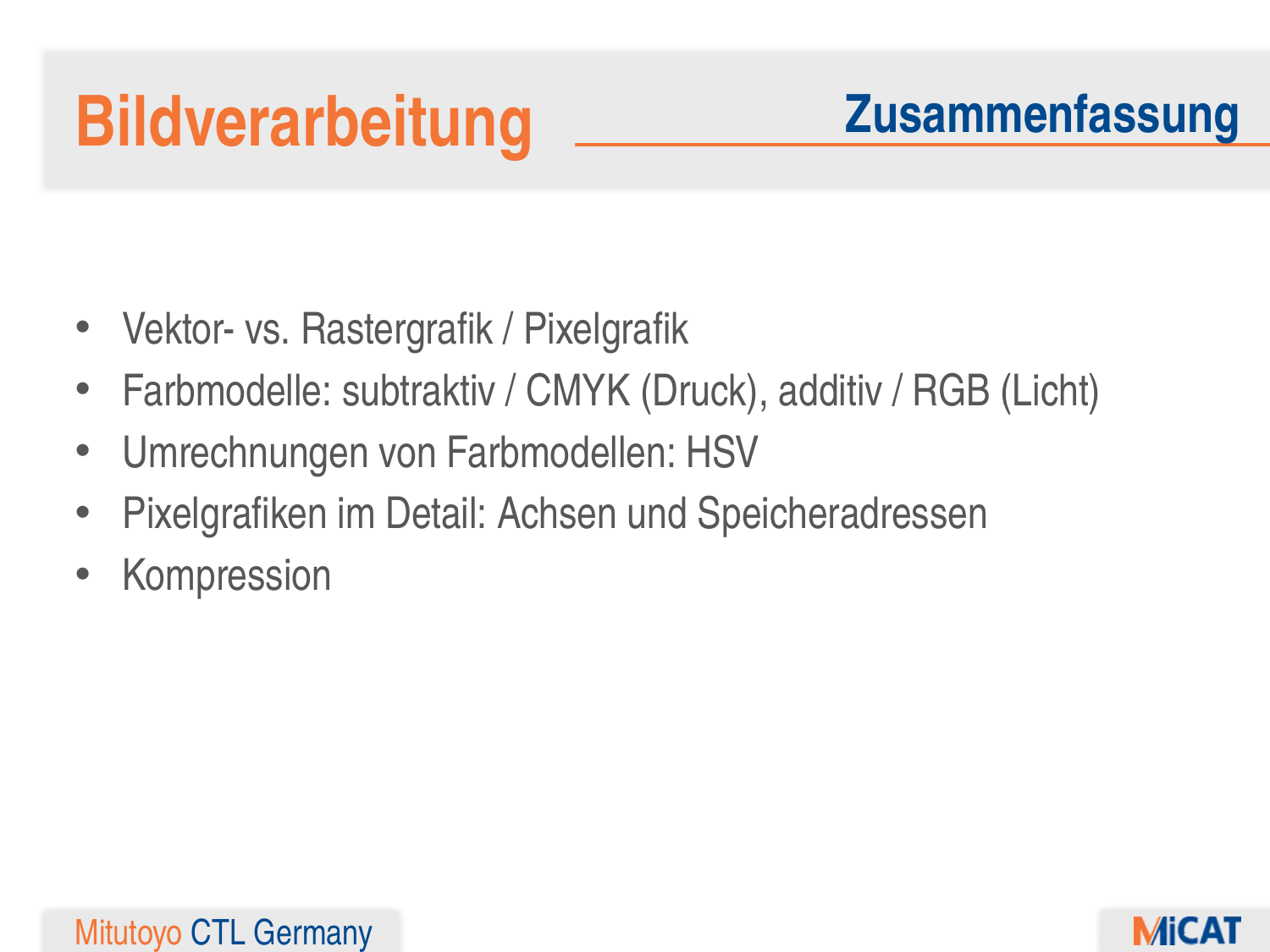

Bildverarbeitung
Zusammenfassung

Vektor- vs. Rastergrafik / Pixelgrafik
Farbmodelle: subtraktiv / CMYK (Druck), additiv / RGB (Licht)
Umrechnungen von Farbmodellen: HSV
Pixelgrafiken im Detail: Achsen und Speicheradressen
Kompression